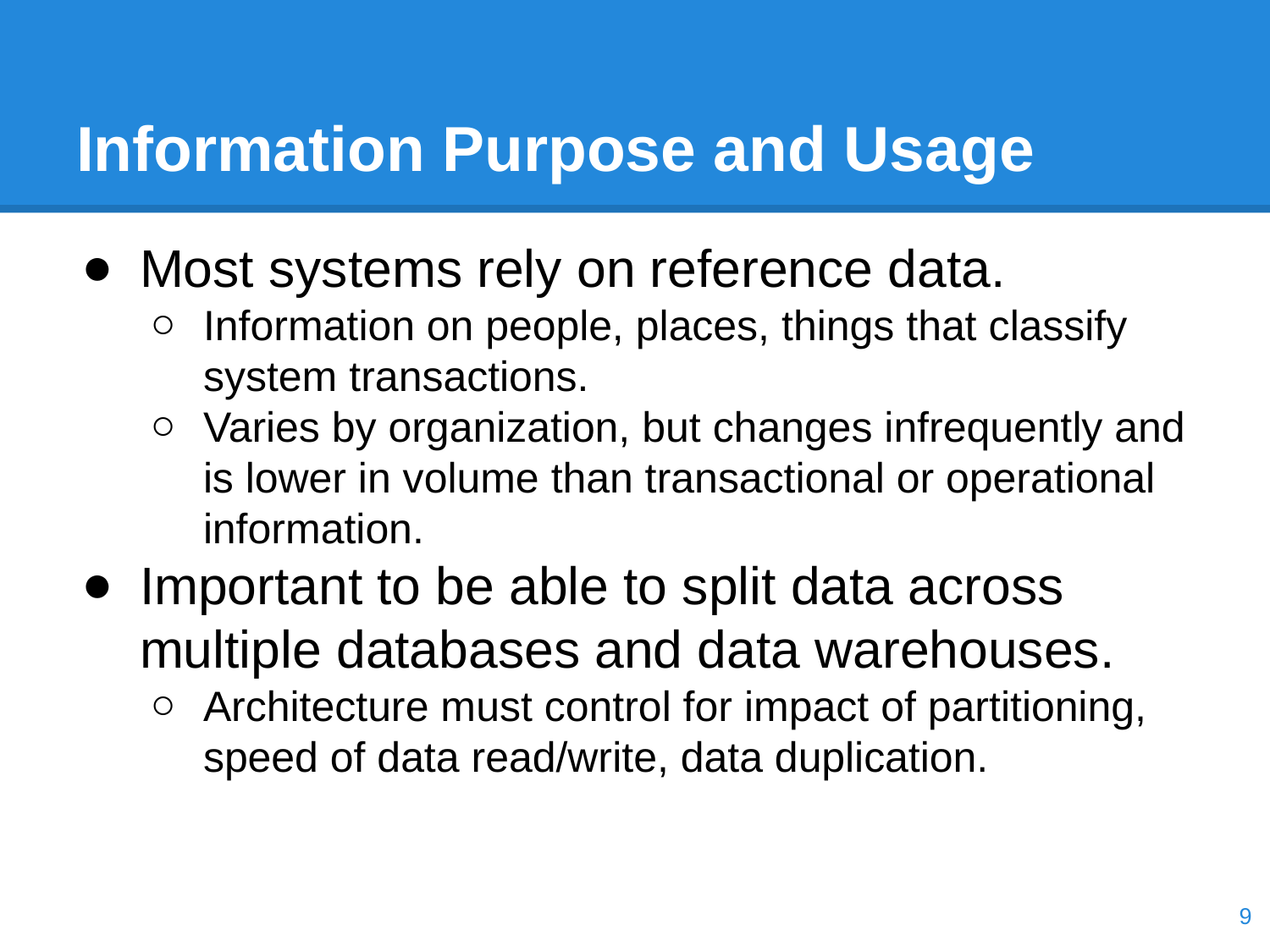

# Information Purpose and Usage
Most systems rely on reference data.
Information on people, places, things that classify system transactions.
Varies by organization, but changes infrequently and is lower in volume than transactional or operational information.
Important to be able to split data across multiple databases and data warehouses.
Architecture must control for impact of partitioning, speed of data read/write, data duplication.
9